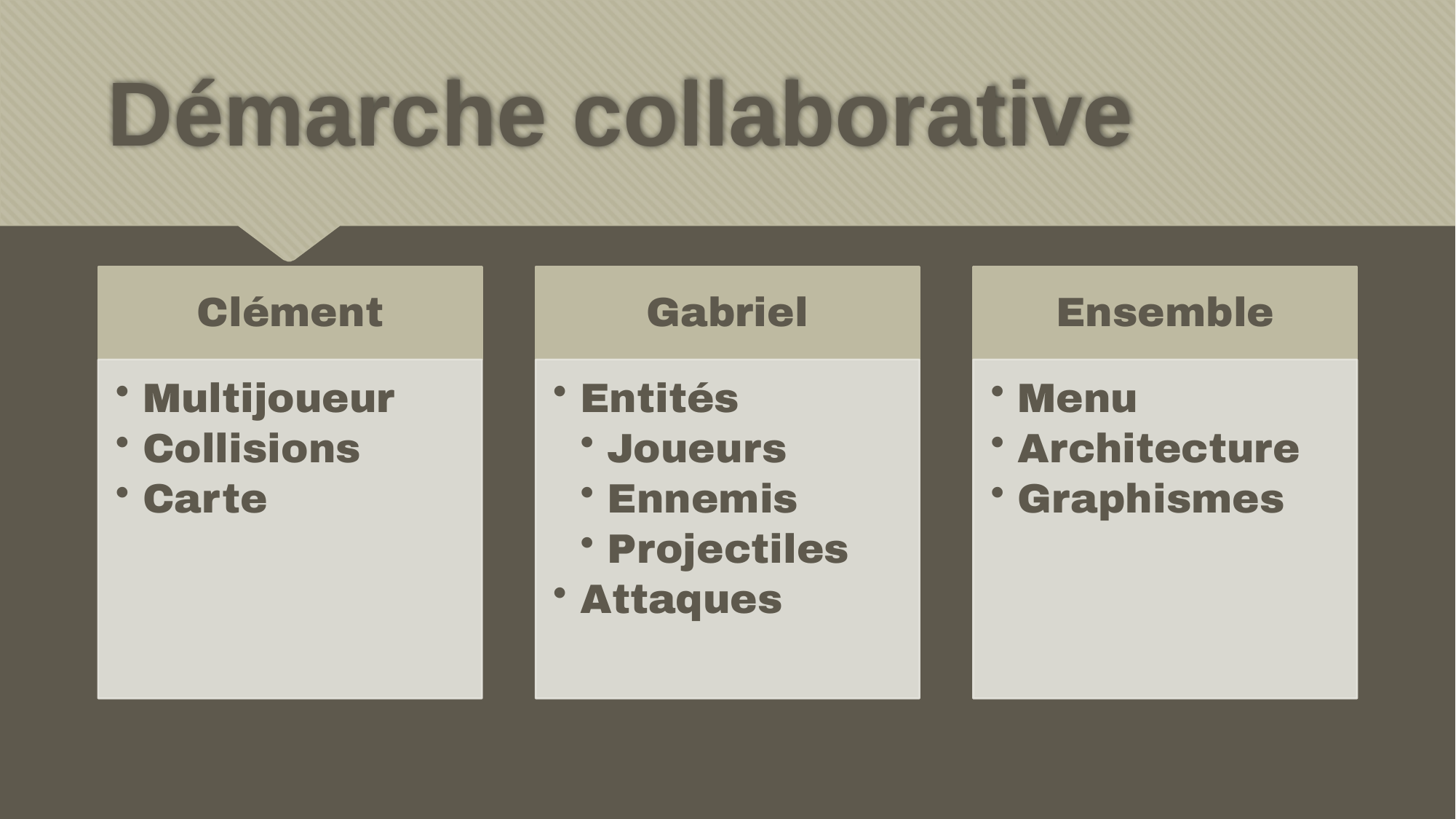

# Démarche collaborative
Clément
Multijoueur
Collisions
Carte
Gabriel
Entités
Joueurs
Ennemis
Projectiles
Attaques
Ensemble
Menu
Architecture
Graphismes